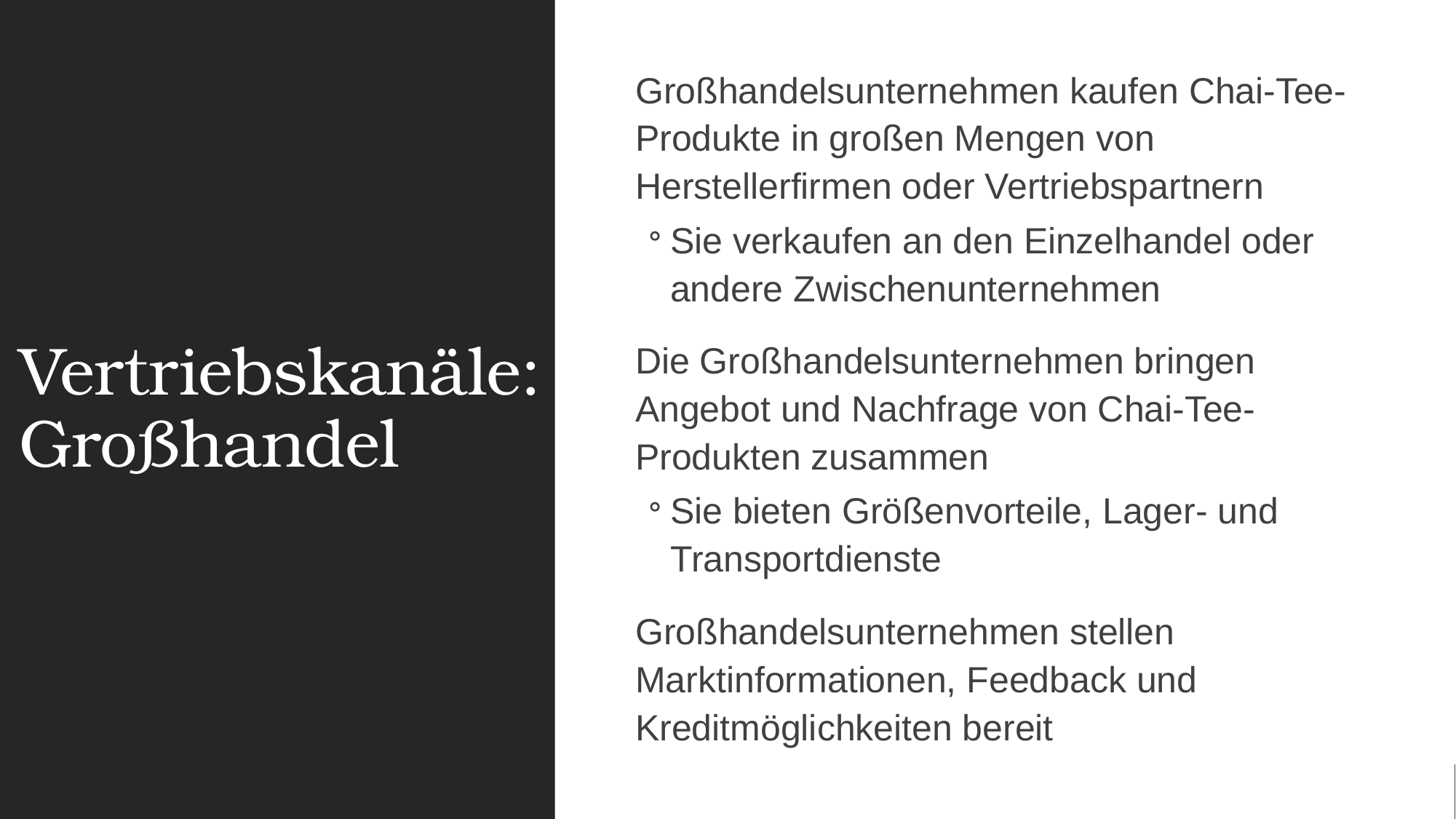

Großhandelsunternehmen kaufen Chai-Tee-Produkte in großen Mengen von Herstellerfirmen oder Vertriebspartnern
Sie verkaufen an den Einzelhandel oder andere Zwischenunternehmen
Die Großhandelsunternehmen bringen Angebot und Nachfrage von Chai-Tee-Produkten zusammen
Sie bieten Größenvorteile, Lager- und Transportdienste
Großhandelsunternehmen stellen Marktinformationen, Feedback und Kreditmöglichkeiten bereit
# Vertriebskanäle: Großhandel